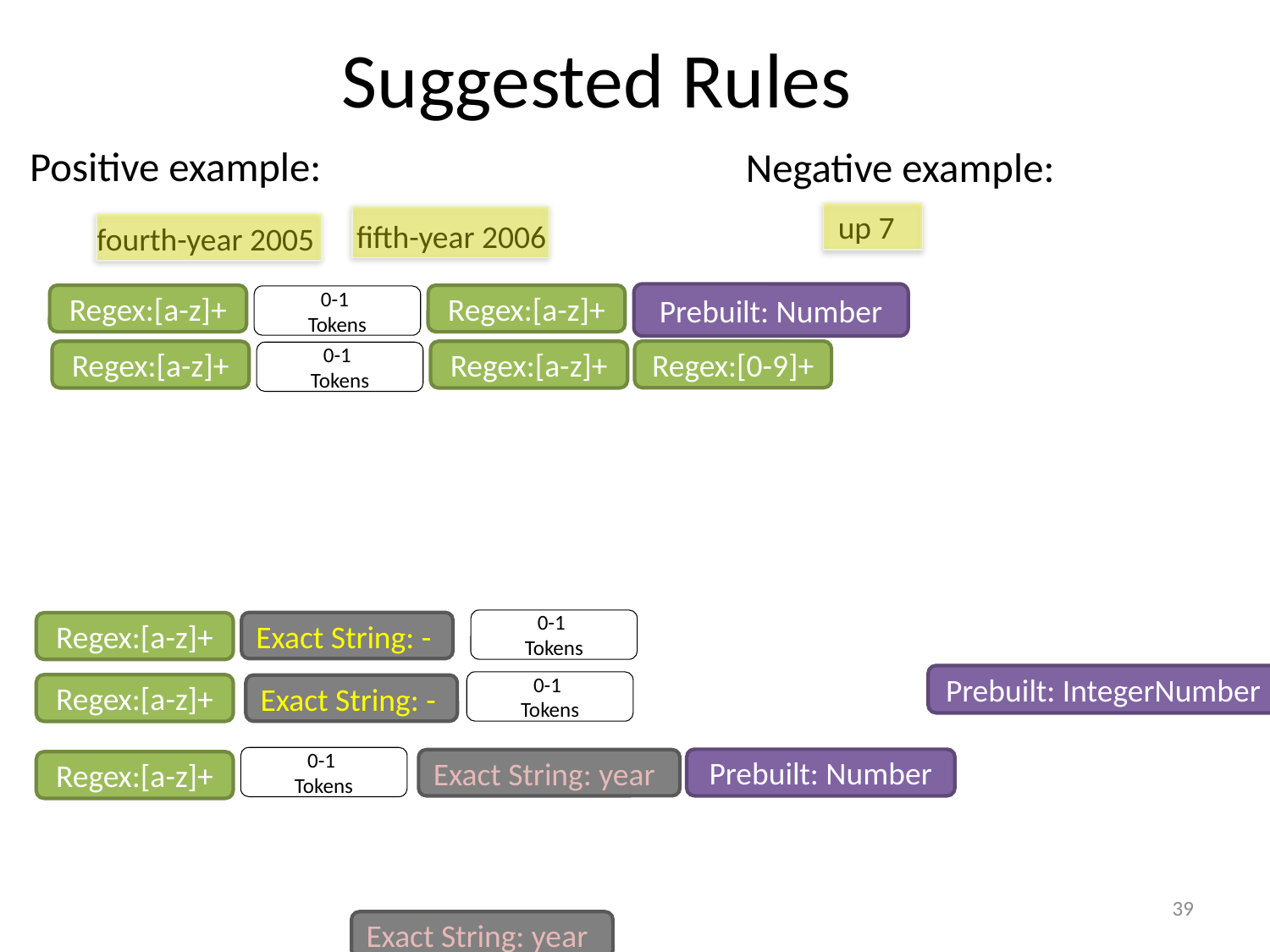

# Suggested Rules
Positive example:
Negative example:

up 7

fifth-year 2006

fourth-year 2005
Prebuilt: Number
Regex:[a-z]+
Regex:[a-z]+
0-1
Tokens
Regex:[0-9]+
Regex:[a-z]+
Regex:[a-z]+
0-1
Tokens
0-1
Tokens
Exact String: -
Regex:[a-z]+
Prebuilt: IntegerNumber
0-1
Tokens
Regex:[a-z]+
Exact String: -
0-1
Tokens
Prebuilt: Number
Exact String: year
Regex:[a-z]+
39
Exact String: year